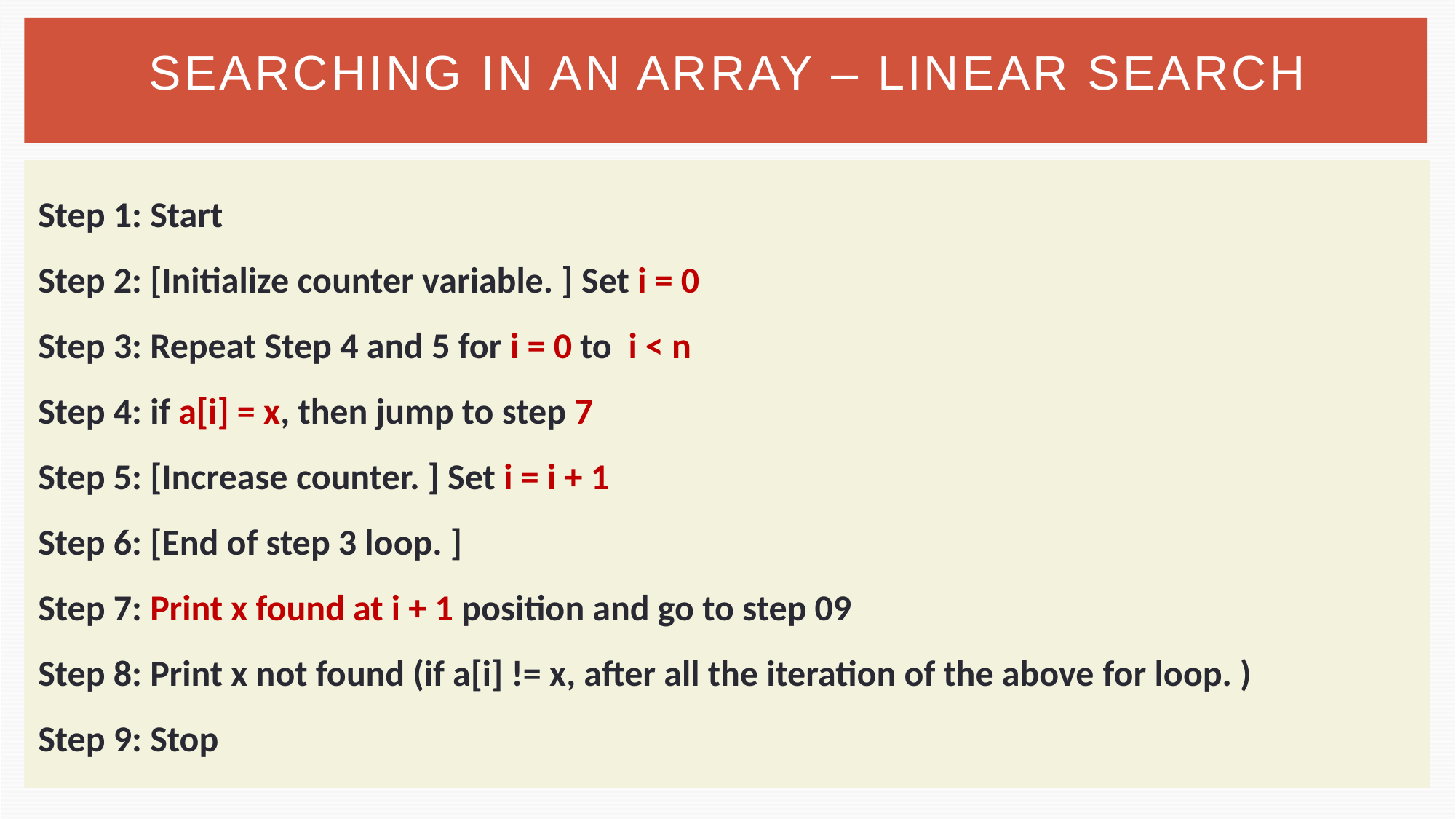

# Searching in an array – linear search
Step 1: Start
Step 2: [Initialize counter variable. ] Set i = 0
Step 3: Repeat Step 4 and 5 for i = 0 to  i < n
Step 4: if a[i] = x, then jump to step 7
Step 5: [Increase counter. ] Set i = i + 1
Step 6: [End of step 3 loop. ]
Step 7: Print x found at i + 1 position and go to step 09
Step 8: Print x not found (if a[i] != x, after all the iteration of the above for loop. )
Step 9: Stop